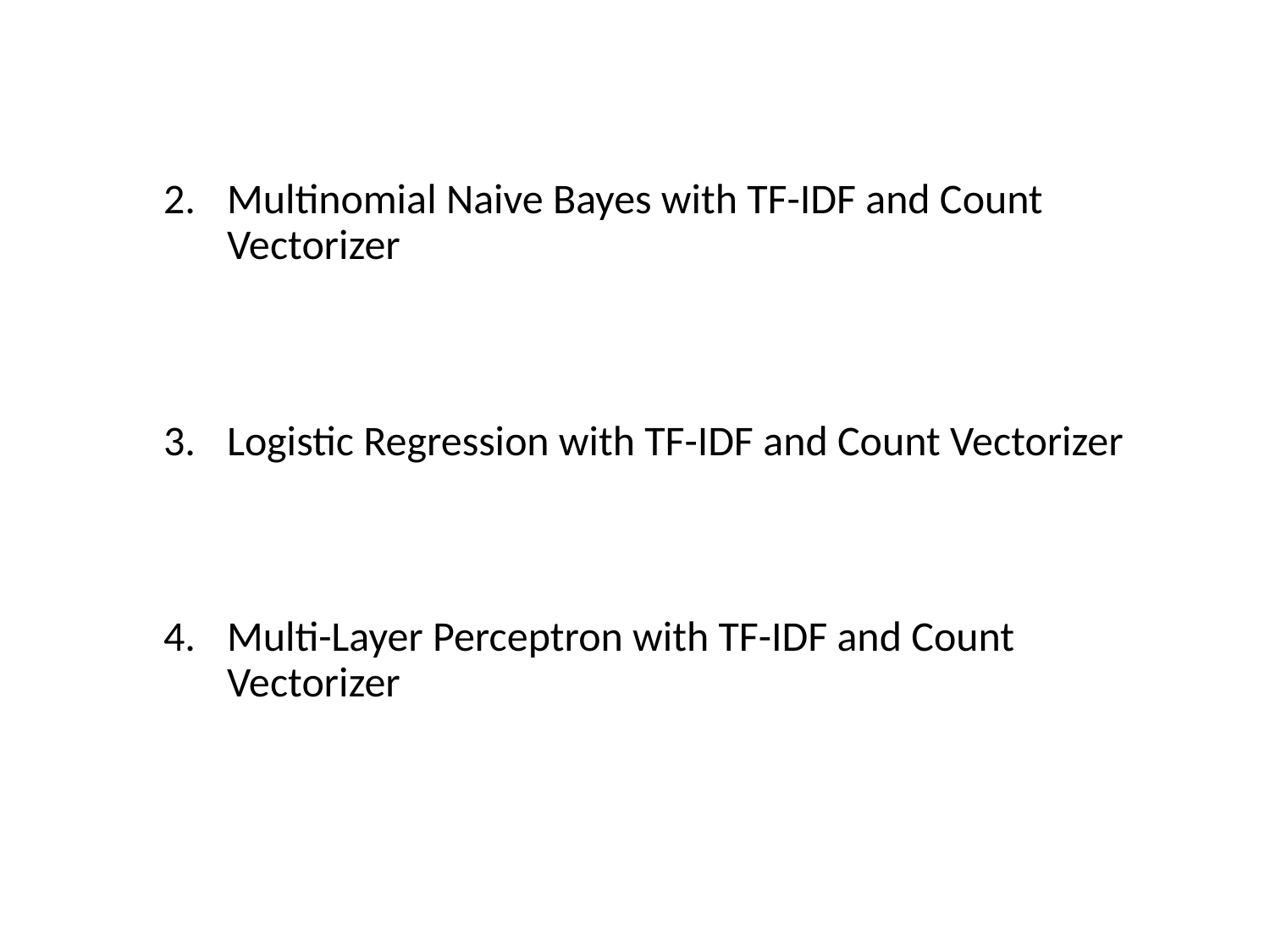

Multinomial Naive Bayes with TF-IDF and Count Vectorizer

Logistic Regression with TF-IDF and Count Vectorizer

Multi-Layer Perceptron with TF-IDF and Count Vectorizer